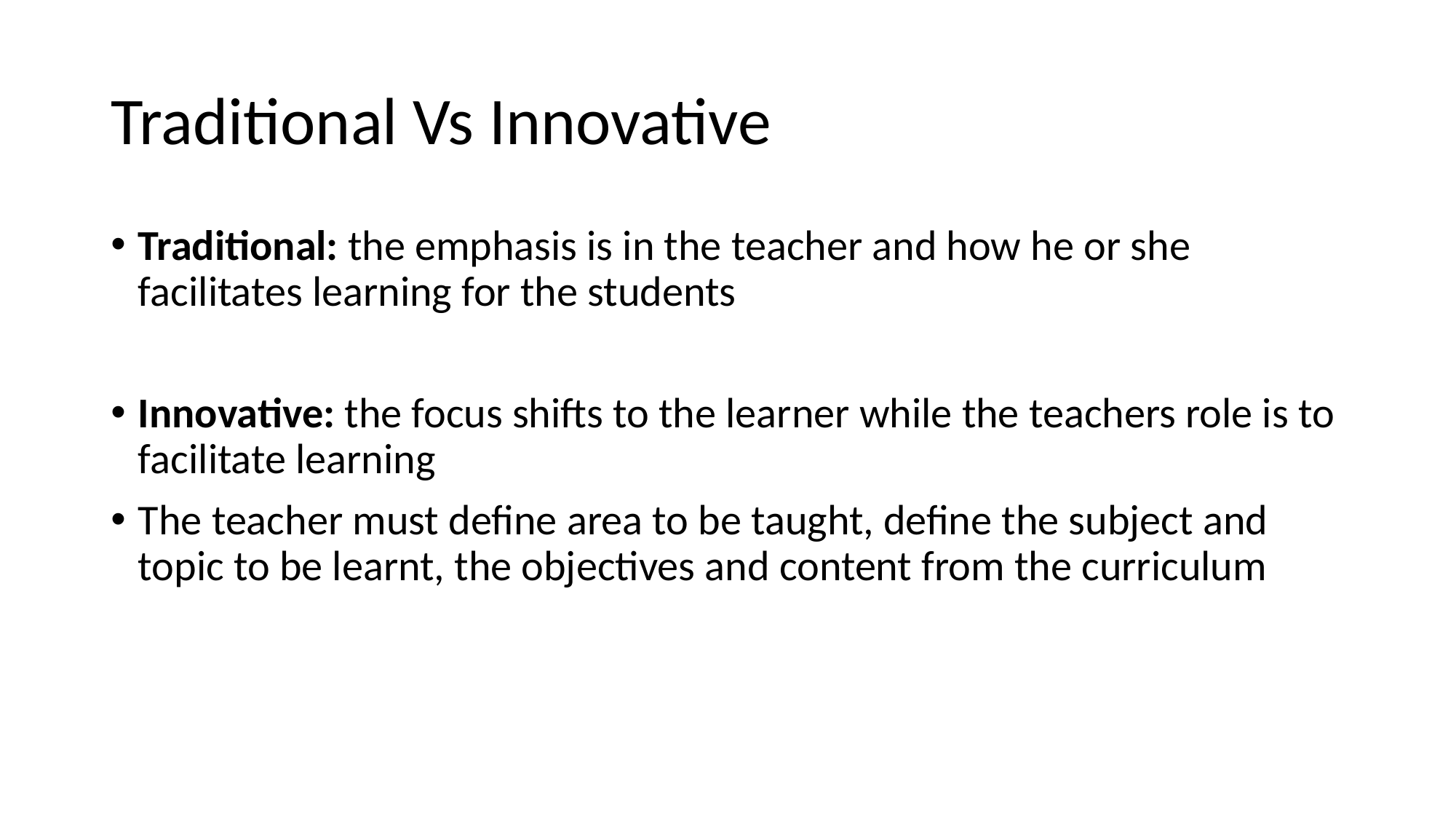

# Traditional Vs Innovative
Traditional: the emphasis is in the teacher and how he or she facilitates learning for the students

Innovative: the focus shifts to the learner while the teachers role is to facilitate learning
The teacher must define area to be taught, define the subject and topic to be learnt, the objectives and content from the curriculum